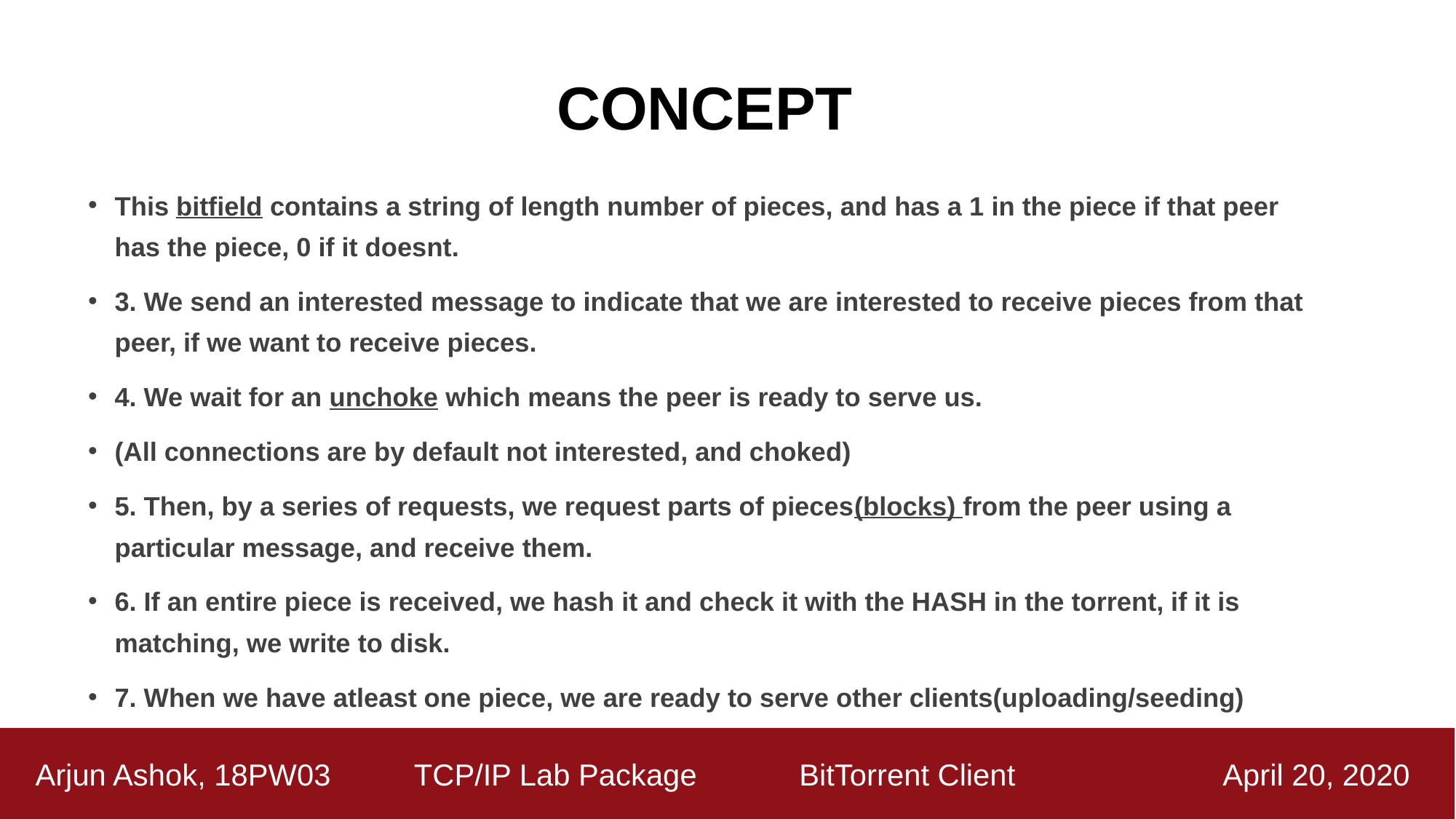

# CONCEPT

This bitfield contains a string of length number of pieces, and has a 1 in the piece if that peer has the piece, 0 if it doesnt.
3. We send an interested message to indicate that we are interested to receive pieces from that peer, if we want to receive pieces.
4. We wait for an unchoke which means the peer is ready to serve us.
(All connections are by default not interested, and choked)
5. Then, by a series of requests, we request parts of pieces(blocks) from the peer using a particular message, and receive them.
6. If an entire piece is received, we hash it and check it with the HASH in the torrent, if it is matching, we write to disk.
7. When we have atleast one piece, we are ready to serve other clients(uploading/seeding)

   Arjun Ashok, 18PW03          TCP/IP Lab Package	   BitTorrent Client                         April 20, 2020